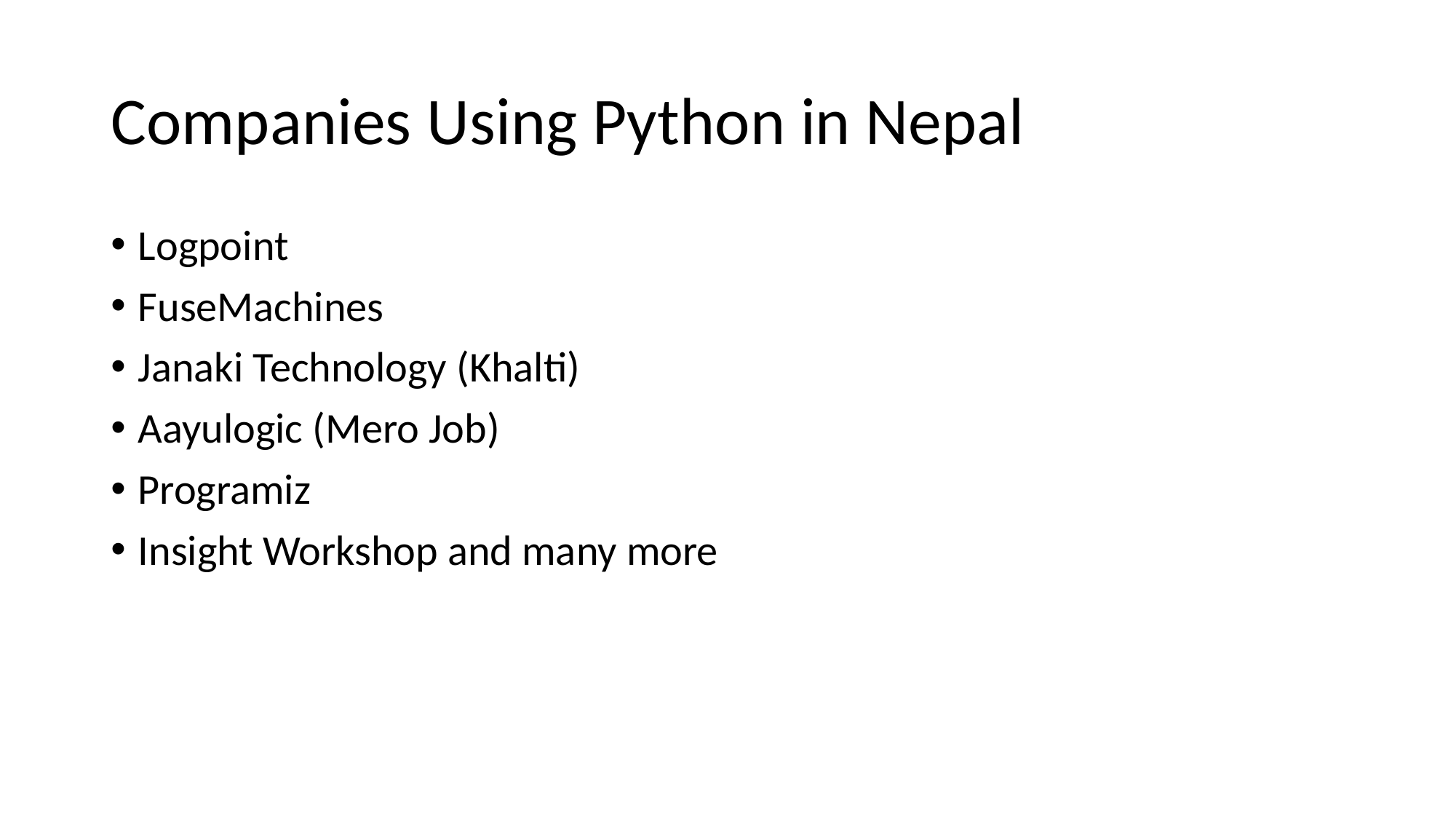

# Companies Using Python in Nepal
Logpoint
FuseMachines
Janaki Technology (Khalti)
Aayulogic (Mero Job)
Programiz
Insight Workshop and many more